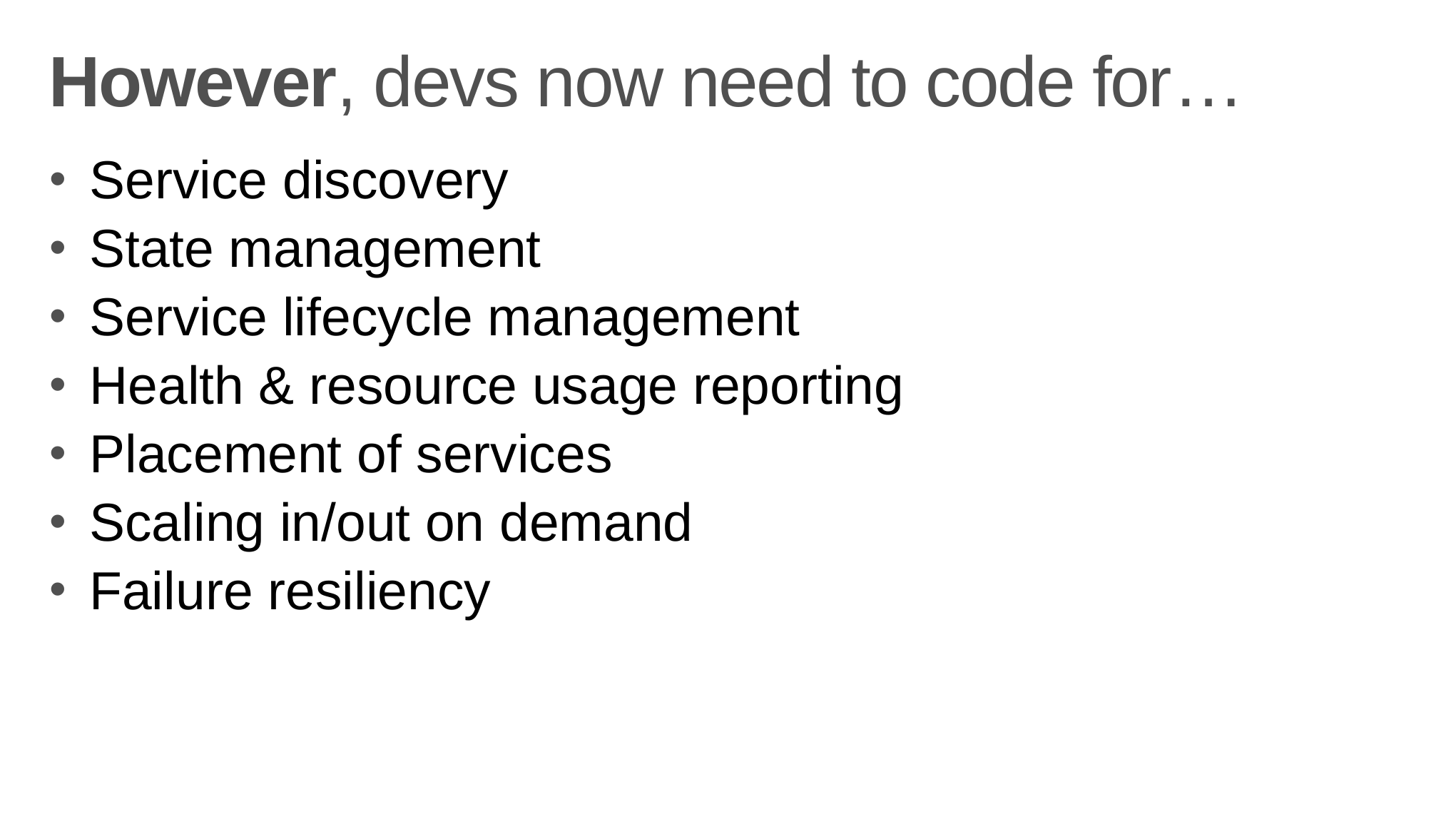

# However, devs now need to code for…
Service discovery
State management
Service lifecycle management
Health & resource usage reporting
Placement of services
Scaling in/out on demand
Failure resiliency